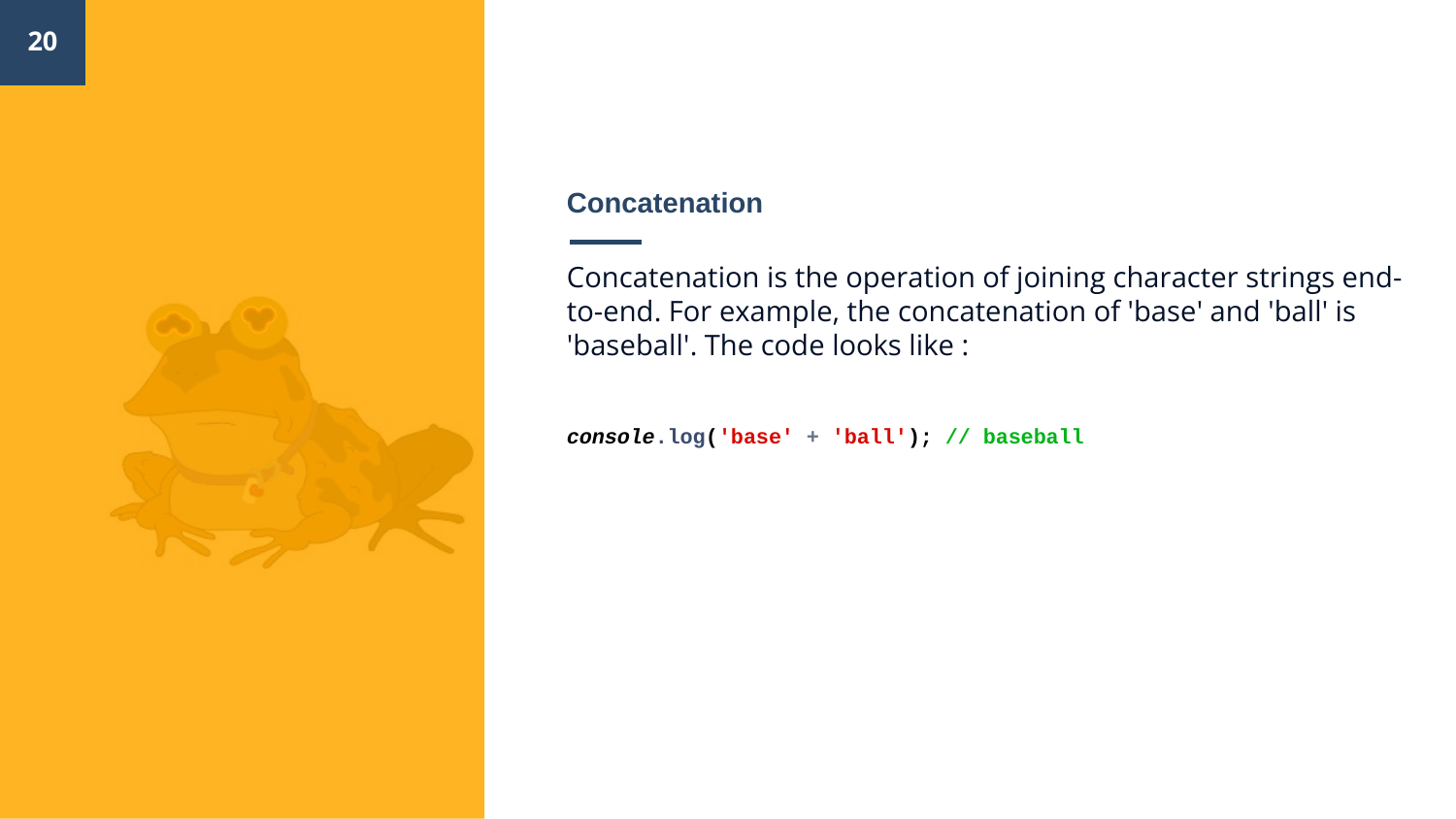

20
# Concatenation
Concatenation is the operation of joining character strings end-to-end. For example, the concatenation of 'base' and 'ball' is 'baseball'. The code looks like :
console.log('base' + 'ball'); // baseball